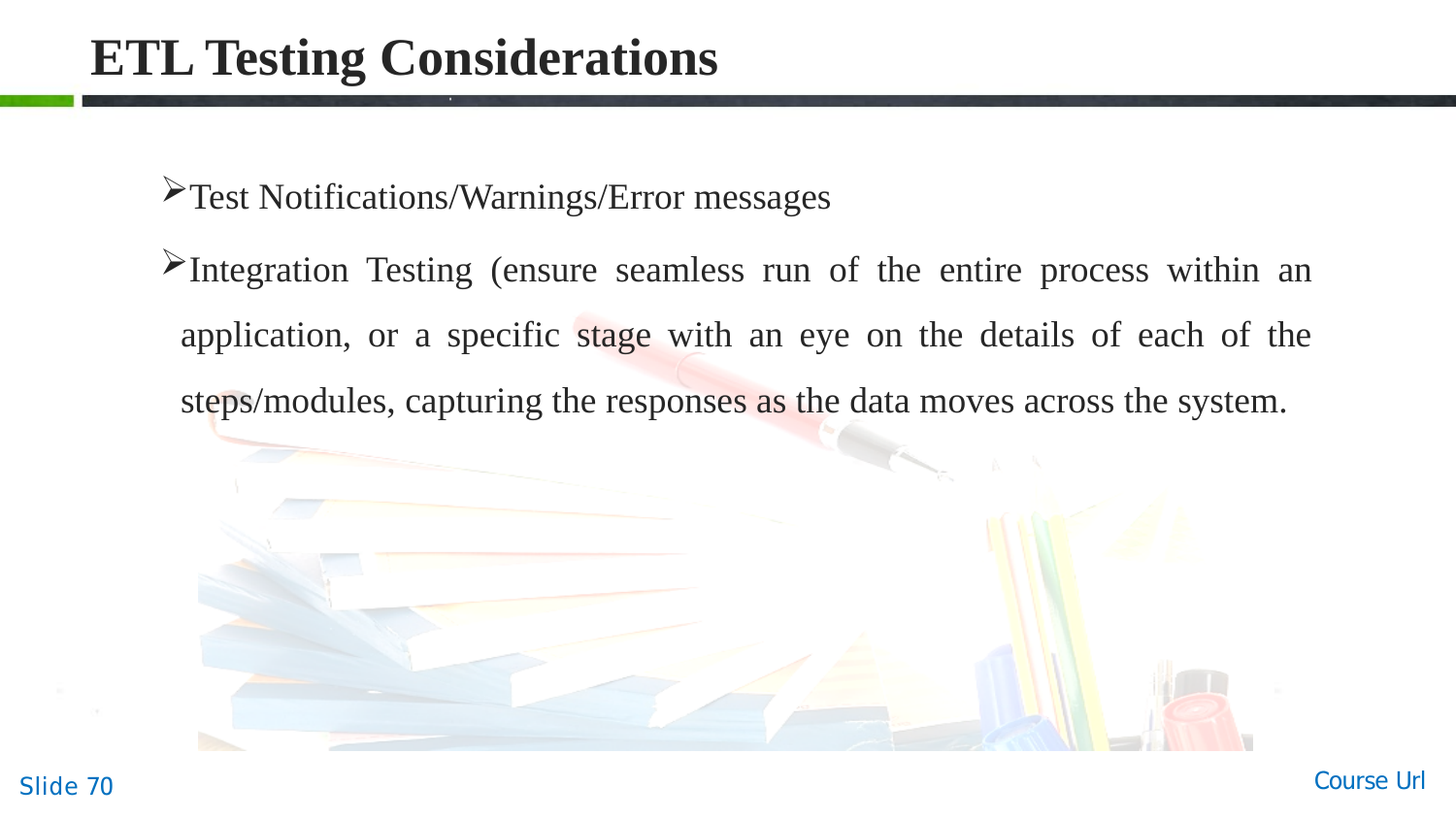

# ETL Testing Considerations

Test Notifications/Warnings/Error messages
Integration Testing (ensure seamless run of the entire process within an application, or a specific stage with an eye on the details of each of the steps/modules, capturing the responses as the data moves across the system.